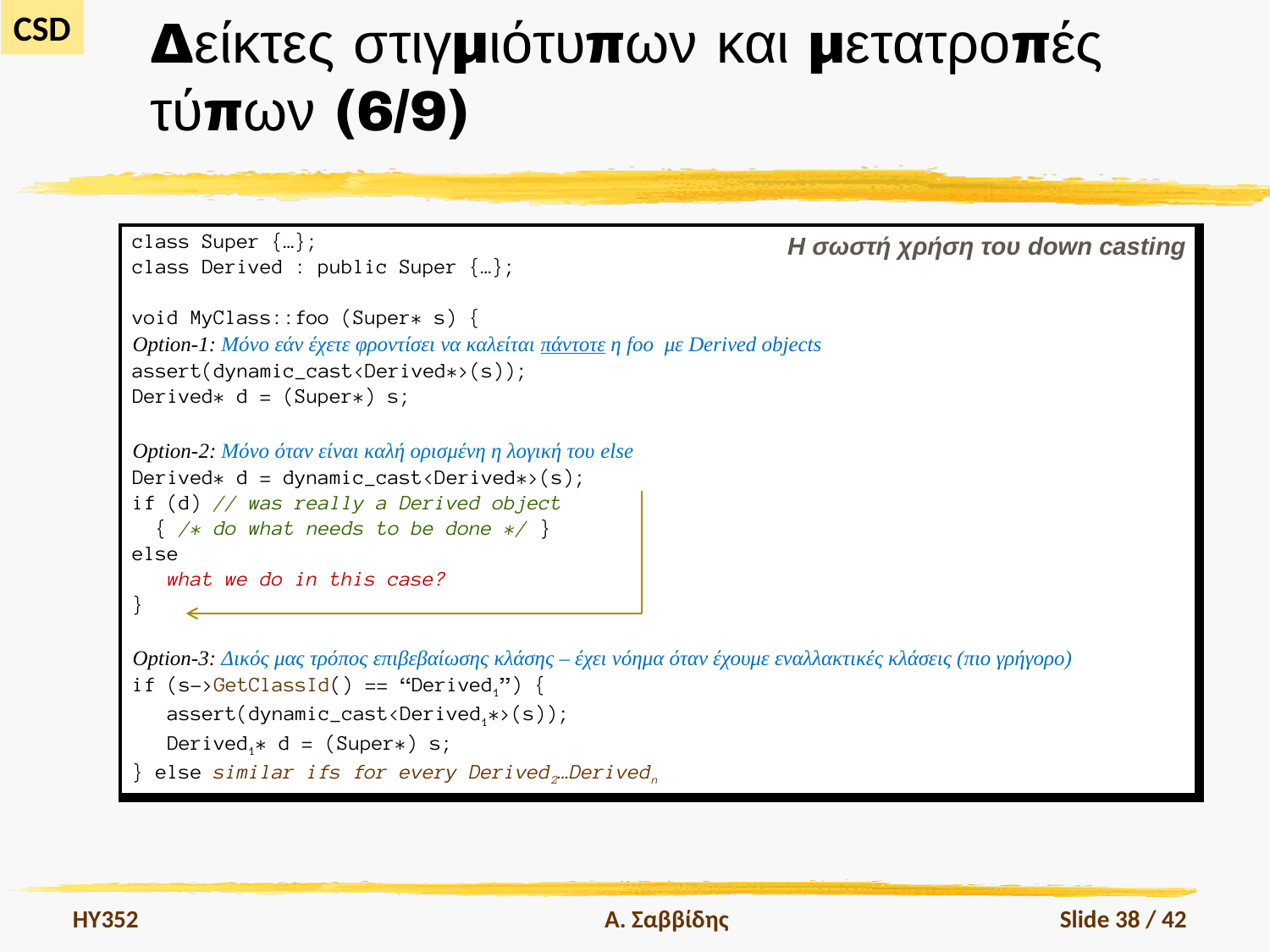

# Δείκτες στιγμιότυπων και μετατροπές τύπων (6/9)
Η σωστή χρήση του down casting
| class Super {…}; class Derived : public Super {…}; void MyClass::foo (Super\* s) { Option-1: Μόνο εάν έχετε φροντίσει να καλείται πάντοτε η foo με Derived objects assert(dynamic\_cast<Derived\*>(s)); Derived\* d = (Super\*) s; Option-2: Μόνο όταν είναι καλή ορισμένη η λογική του else Derived\* d = dynamic\_cast<Derived\*>(s); if (d) // was really a Derived object { /\* do what needs to be done \*/ } else what we do in this case? } Option-3: Δικός μας τρόπος επιβεβαίωσης κλάσης – έχει νόημα όταν έχουμε εναλλακτικές κλάσεις (πιο γρήγορο) if (s->GetClassId() == “Derived1”) { assert(dynamic\_cast<Derived1\*>(s)); Derived1\* d = (Super\*) s; } else similar ifs for every Derived2…Derivedn |
| --- |

HY352
Α. Σαββίδης
Slide 38 / 42